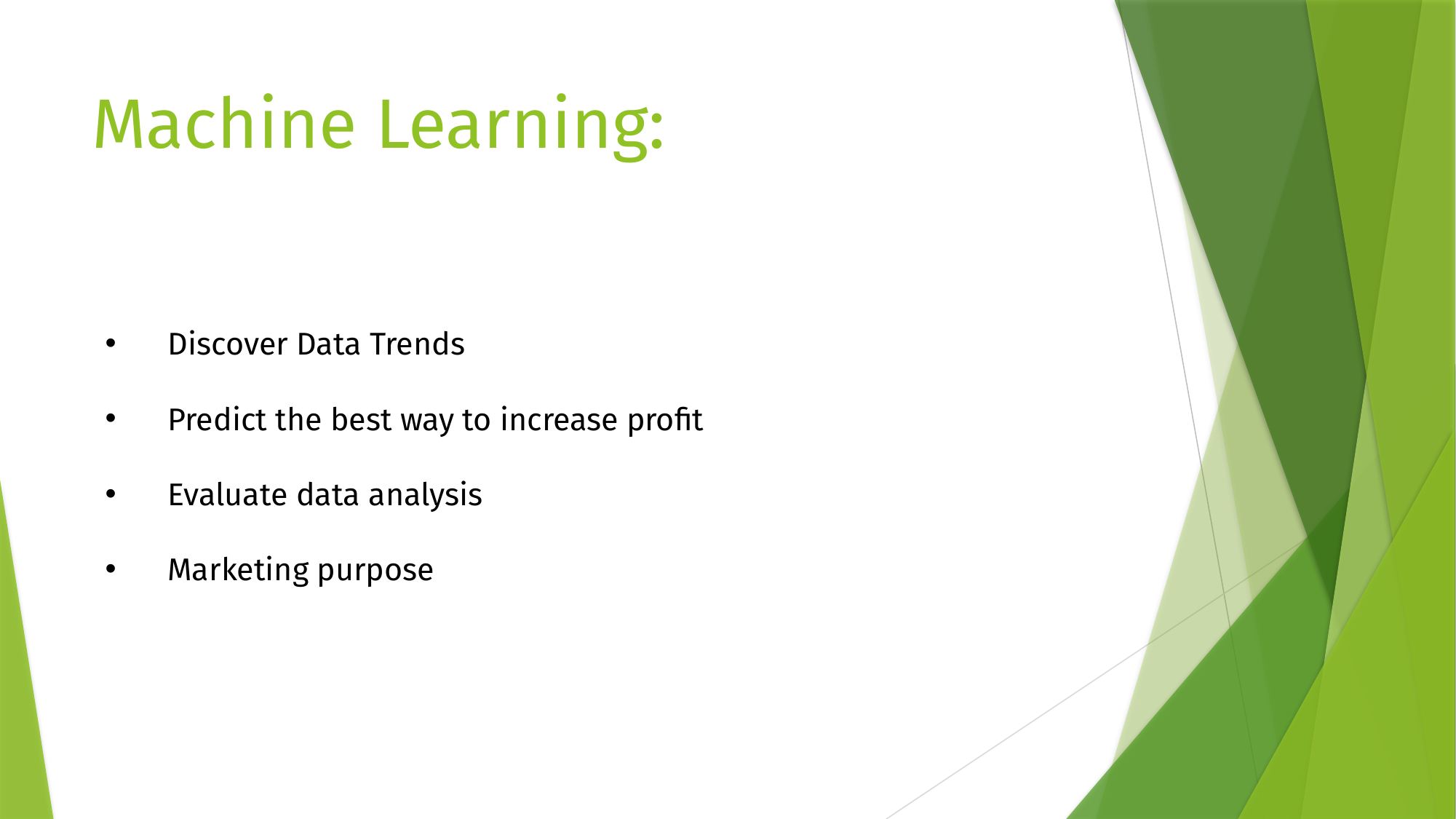

# Machine Learning:

Discover Data Trends

Predict the best way to increase profit

Evaluate data analysis

Marketing purpose